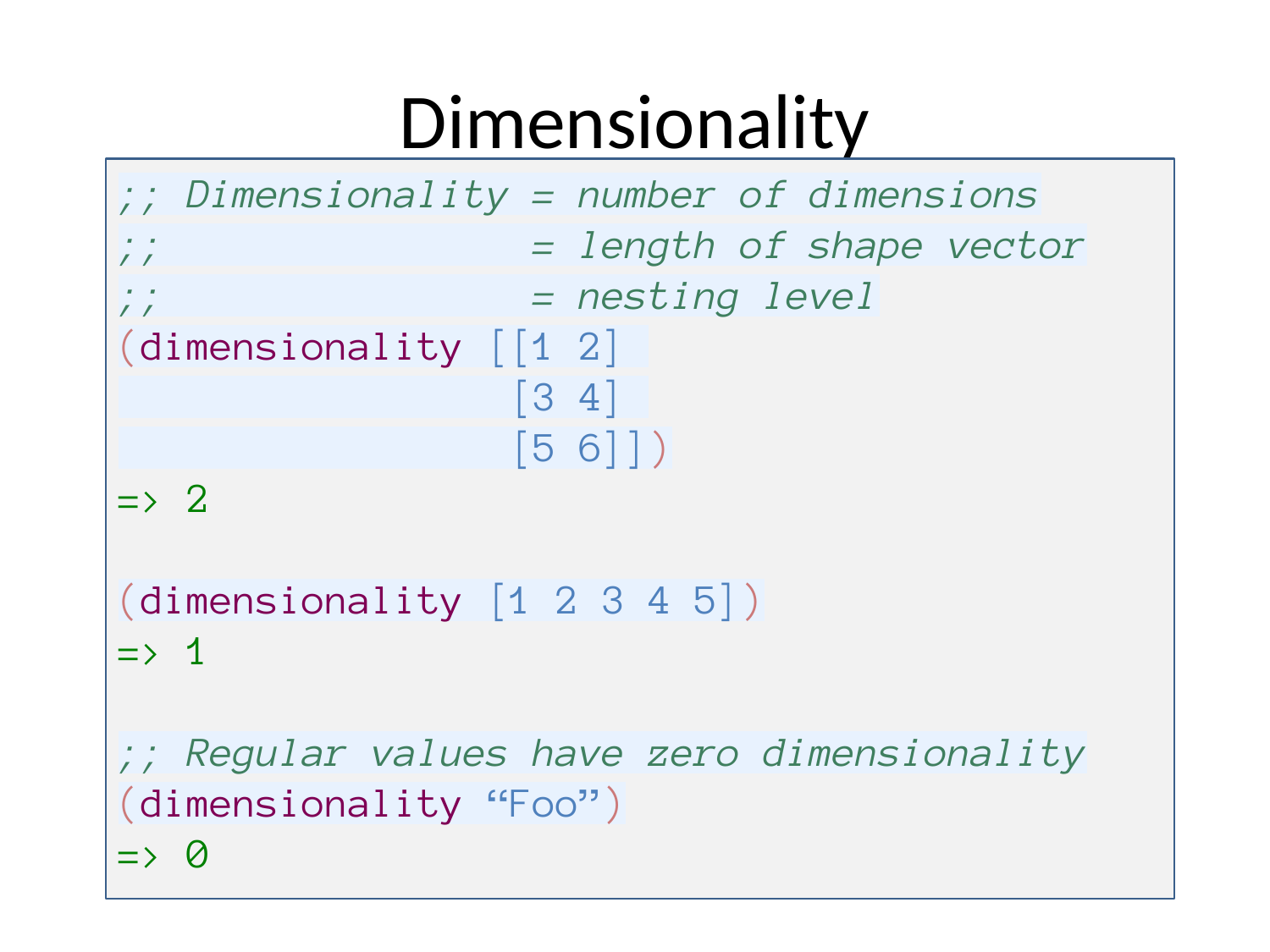

# Dimensionality
;; Dimensionality = number of dimensions
;;                = length of shape vector
;;                = nesting level
(dimensionality [[1 2]
                 [3 4]
                 [5 6]])
=> 2

(dimensionality [1 2 3 4 5])
=> 1

;; Regular values have zero dimensionality
(dimensionality “Foo”)
=> 0